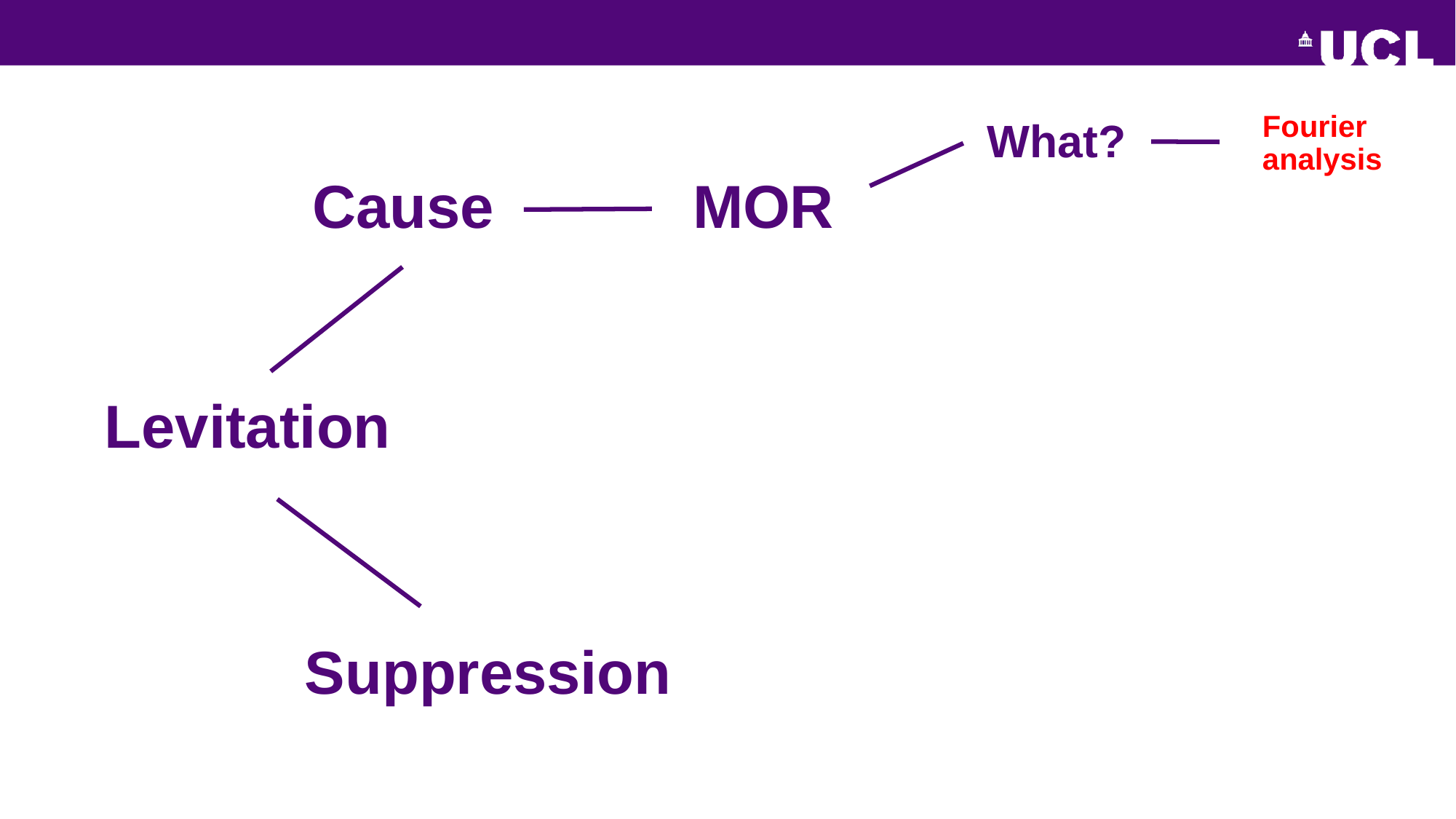

Fourier analysis
What?
Cause
MOR
Levitation
Suppression